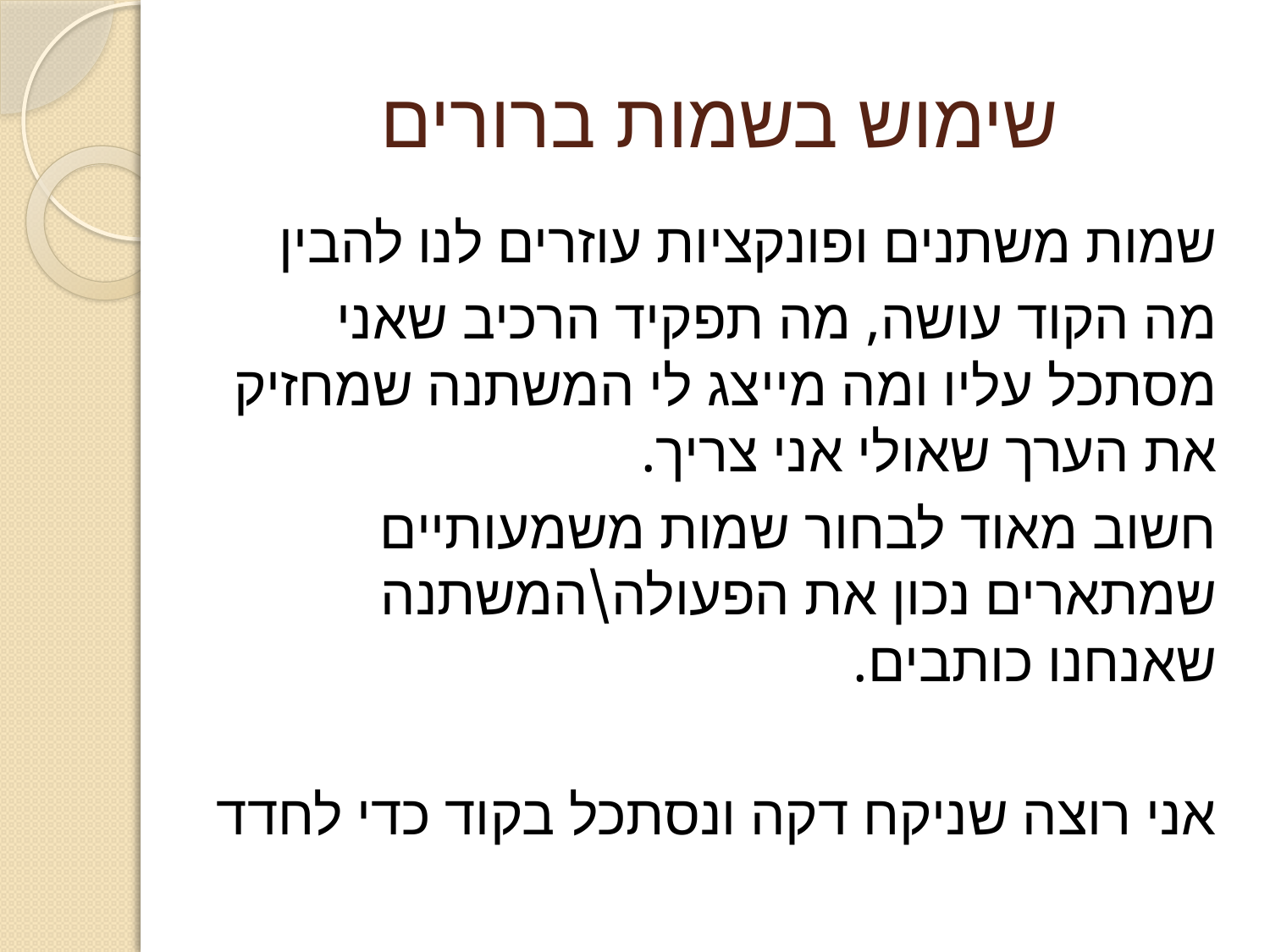

# שימוש בשמות ברורים
שמות משתנים ופונקציות עוזרים לנו להבין
מה הקוד עושה, מה תפקיד הרכיב שאני מסתכל עליו ומה מייצג לי המשתנה שמחזיק את הערך שאולי אני צריך.
חשוב מאוד לבחור שמות משמעותיים שמתארים נכון את הפעולה\המשתנה שאנחנו כותבים.

אני רוצה שניקח דקה ונסתכל בקוד כדי לחדד